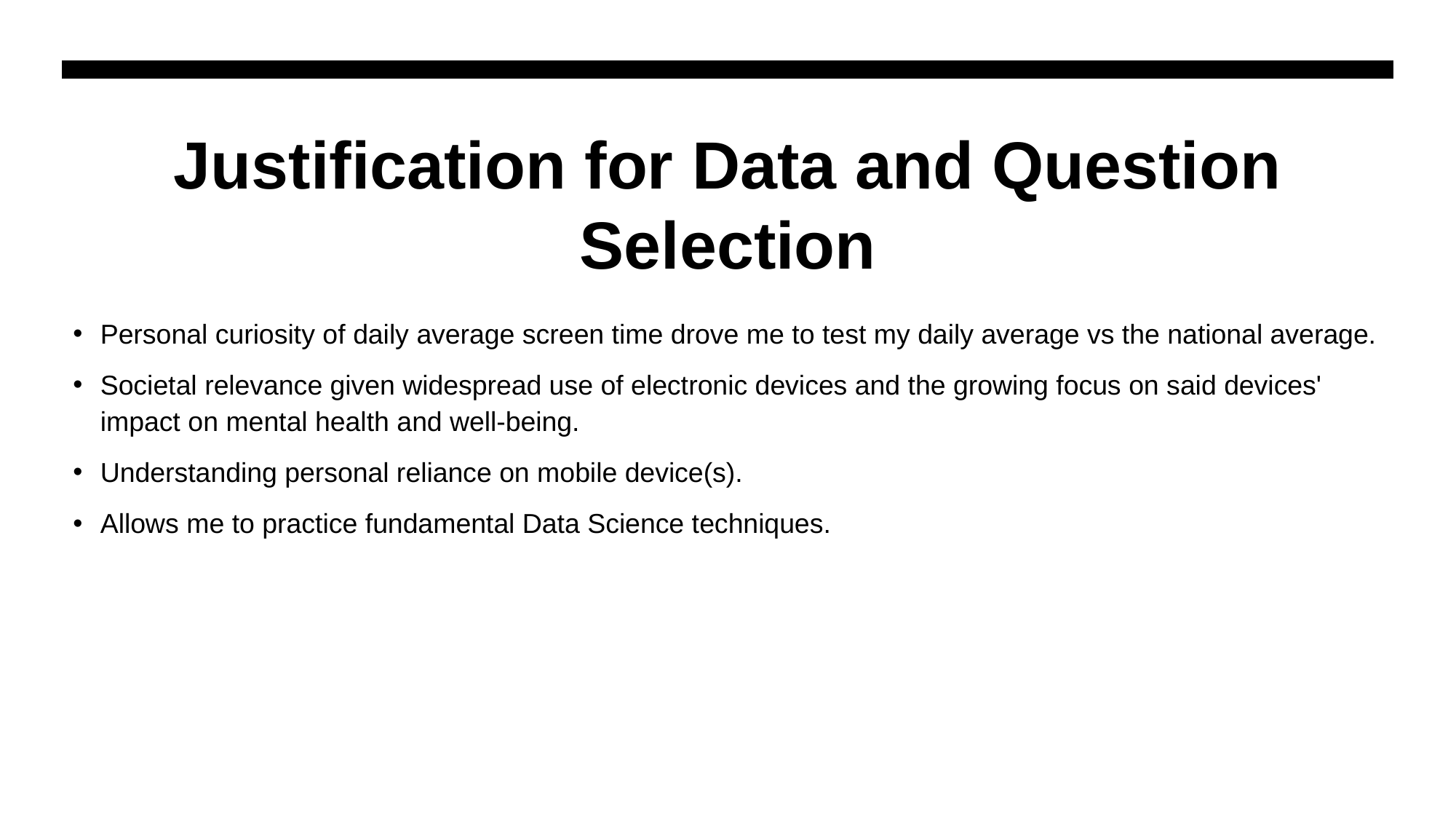

# Justification for Data and Question Selection
Personal curiosity of daily average screen time drove me to test my daily average vs the national average.
Societal relevance given widespread use of electronic devices and the growing focus on said devices' impact on mental health and well-being.
Understanding personal reliance on mobile device(s).
Allows me to practice fundamental Data Science techniques.